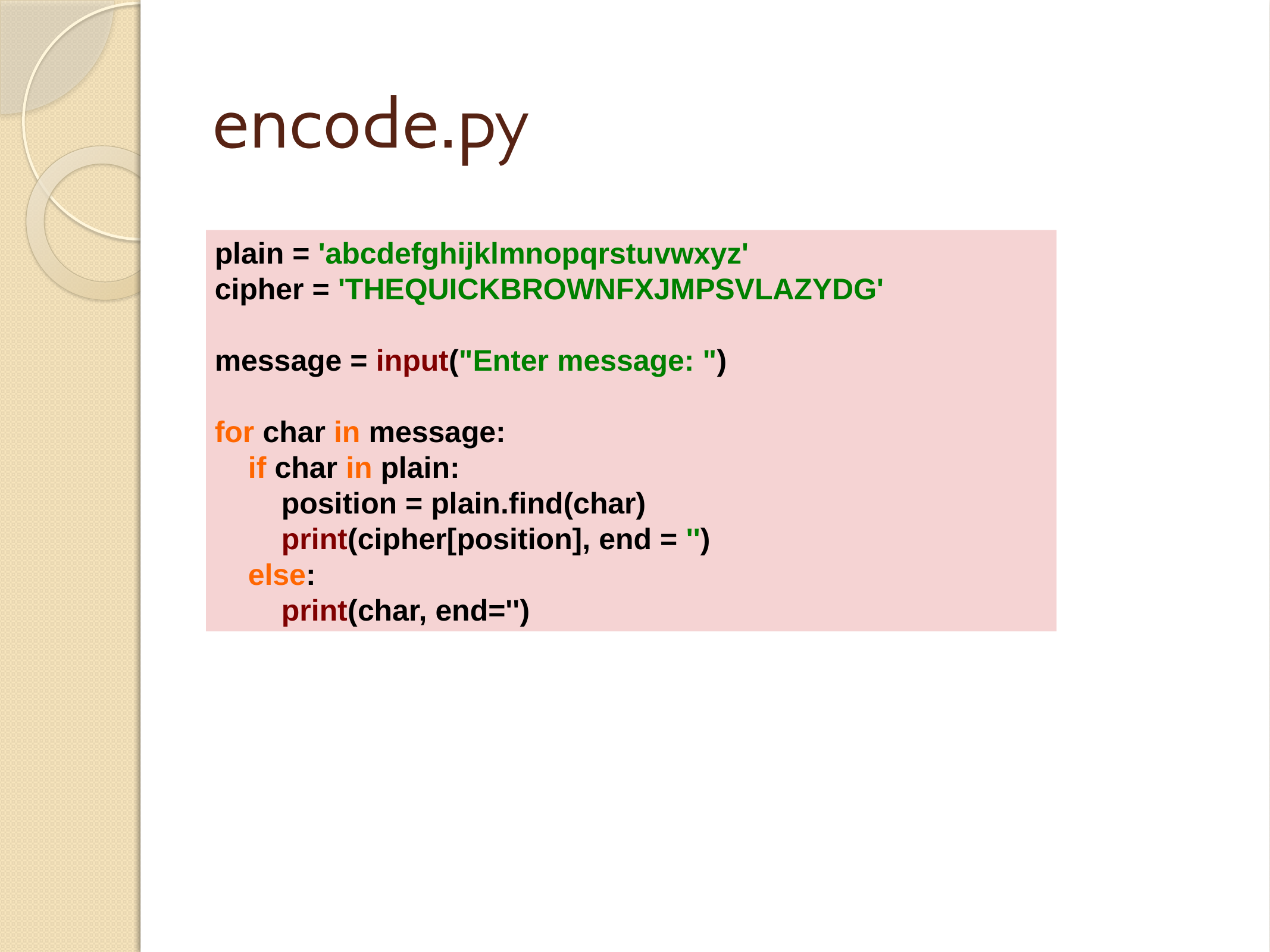

# encode.py
plain = 'abcdefghijklmnopqrstuvwxyz'
cipher = 'THEQUICKBROWNFXJMPSVLAZYDG'

message = input("Enter message: ")

for char in message:
    if char in plain:
        position = plain.find(char)
        print(cipher[position], end = '')
    else:
        print(char, end='')